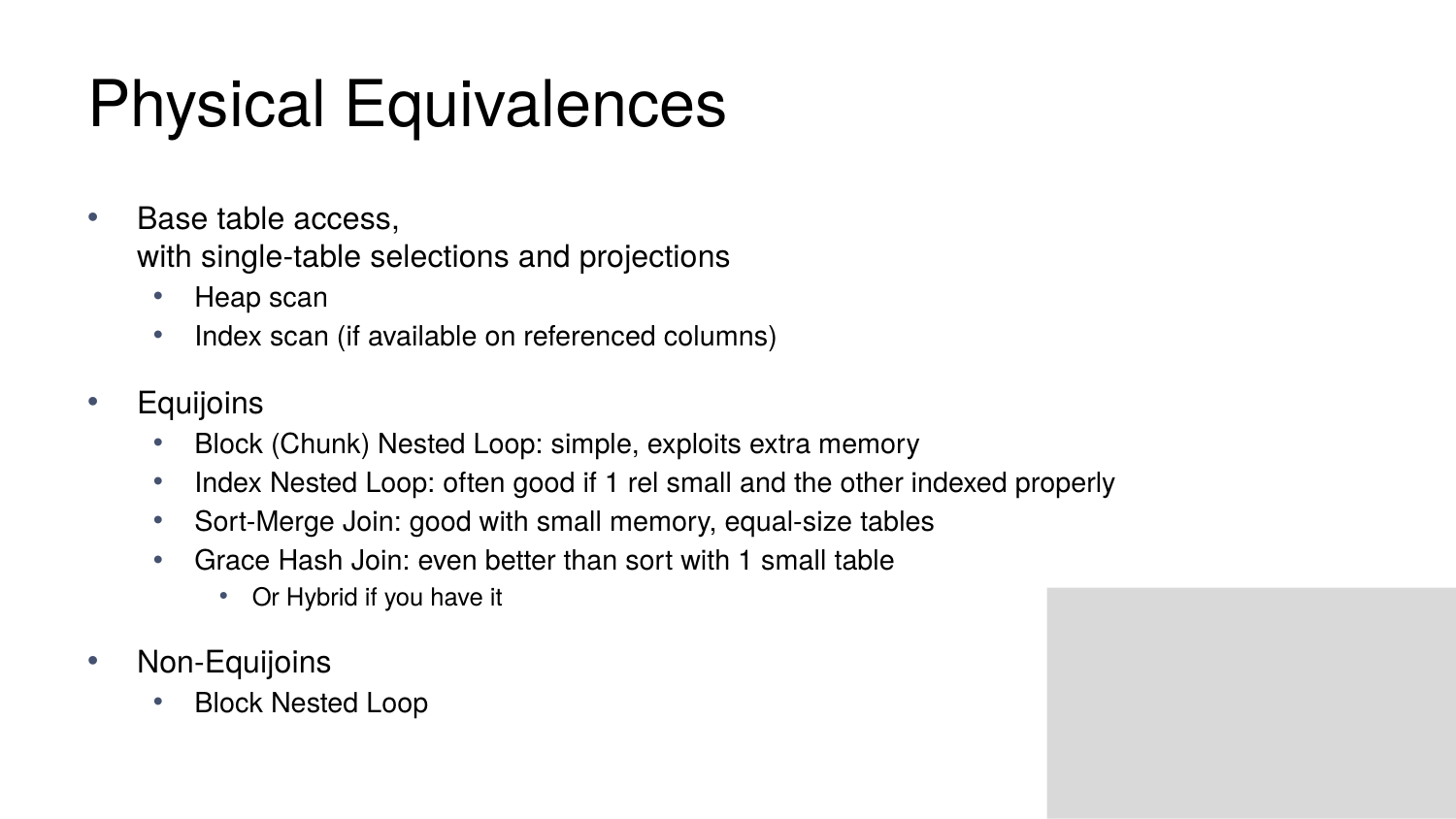

# Physical Equivalences
Base table access,
with single-table selections and projections
Heap scan
Index scan (if available on referenced columns)
Equijoins
Block (Chunk) Nested Loop: simple, exploits extra memory
Index Nested Loop: often good if 1 rel small and the other indexed properly
Sort-Merge Join: good with small memory, equal-size tables
Grace Hash Join: even better than sort with 1 small table
Or Hybrid if you have it
Non-Equijoins
Block Nested Loop